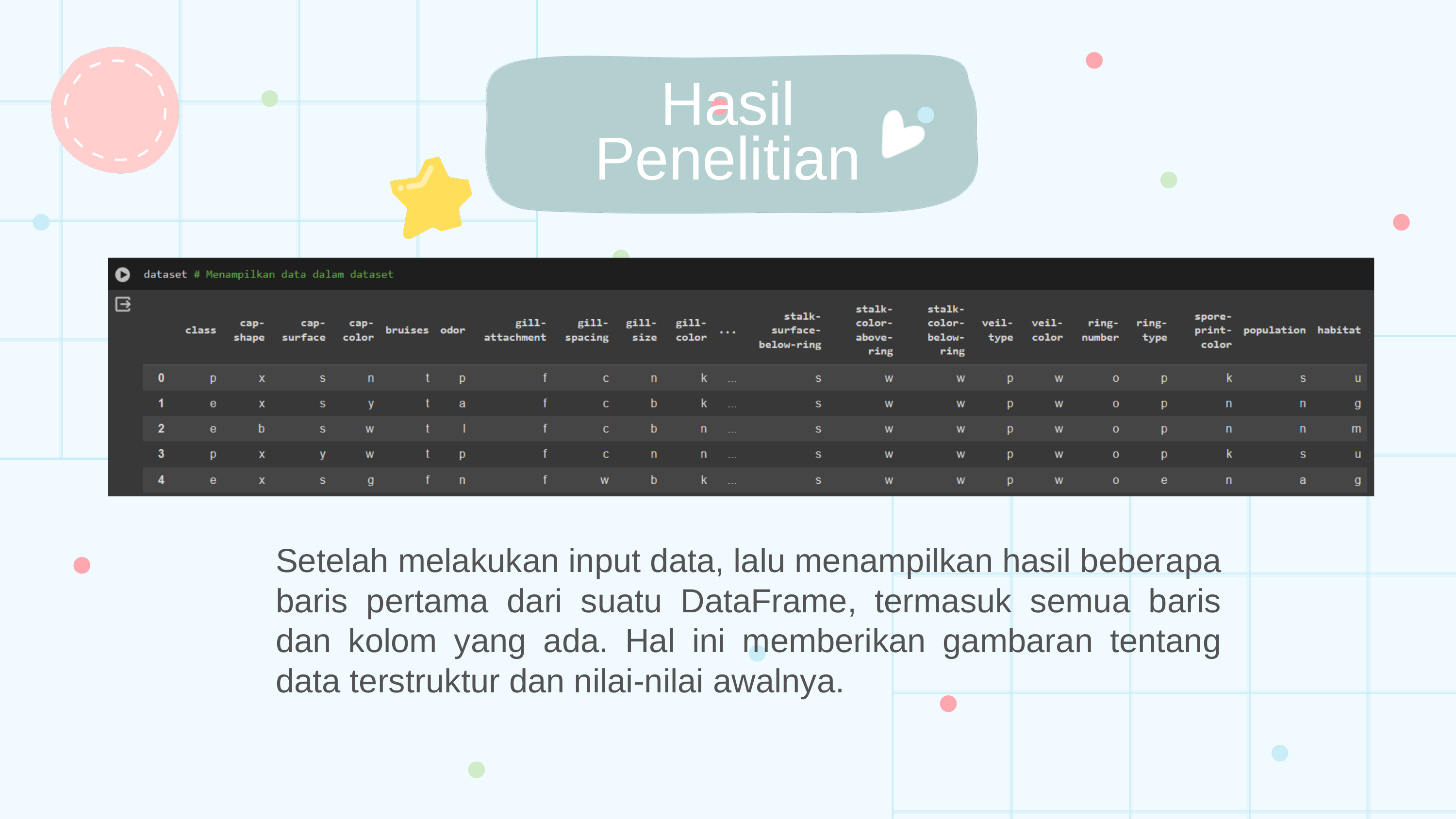

Hasil
Penelitian

Setelah melakukan input data, lalu menampilkan hasil beberapa baris pertama dari suatu DataFrame, termasuk semua baris dan kolom yang ada. Hal ini memberikan gambaran tentang data terstruktur dan nilai-nilai awalnya.